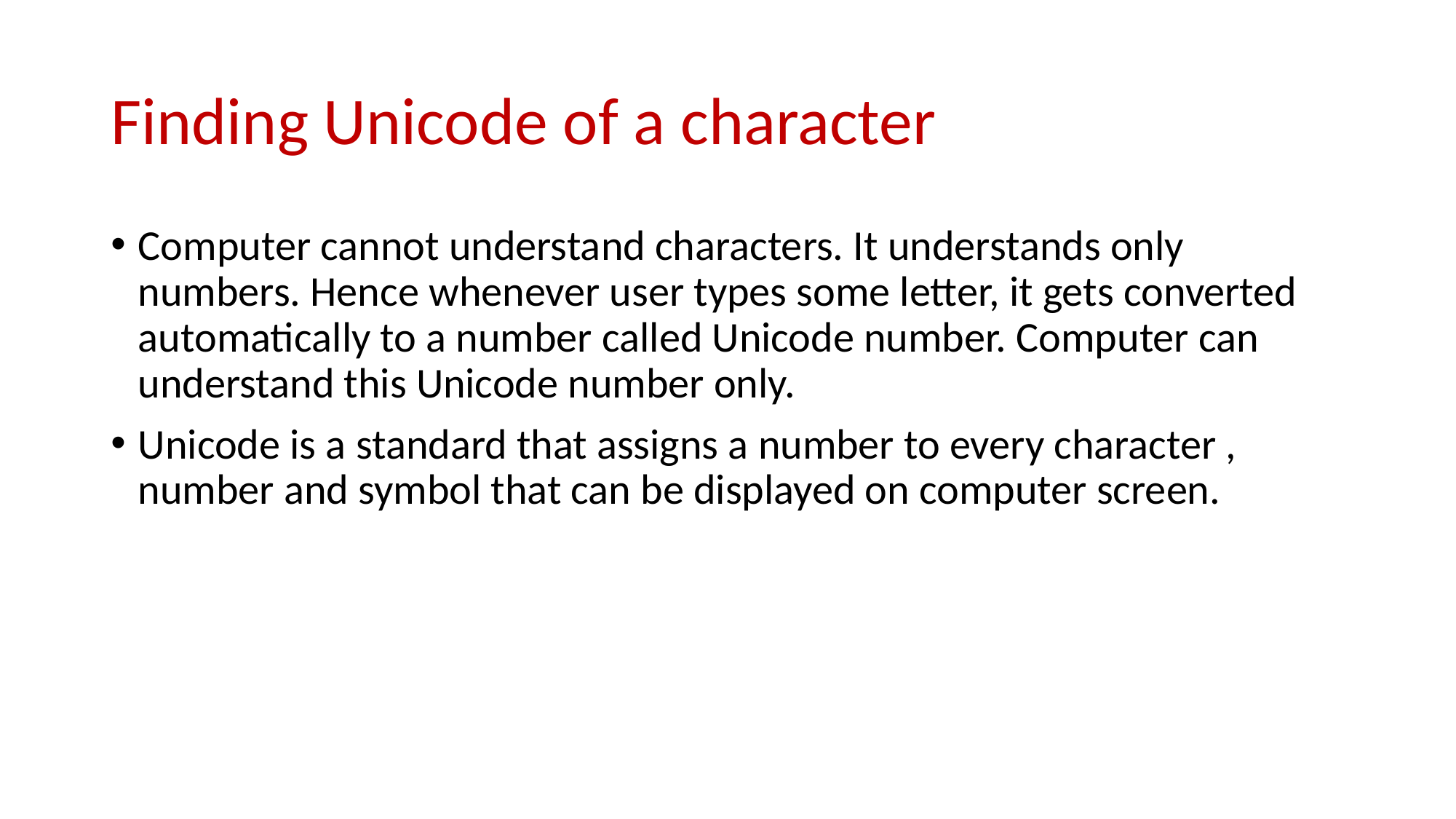

# Finding Unicode of a character
Computer cannot understand characters. It understands only numbers. Hence whenever user types some letter, it gets converted automatically to a number called Unicode number. Computer can understand this Unicode number only.
Unicode is a standard that assigns a number to every character , number and symbol that can be displayed on computer screen.